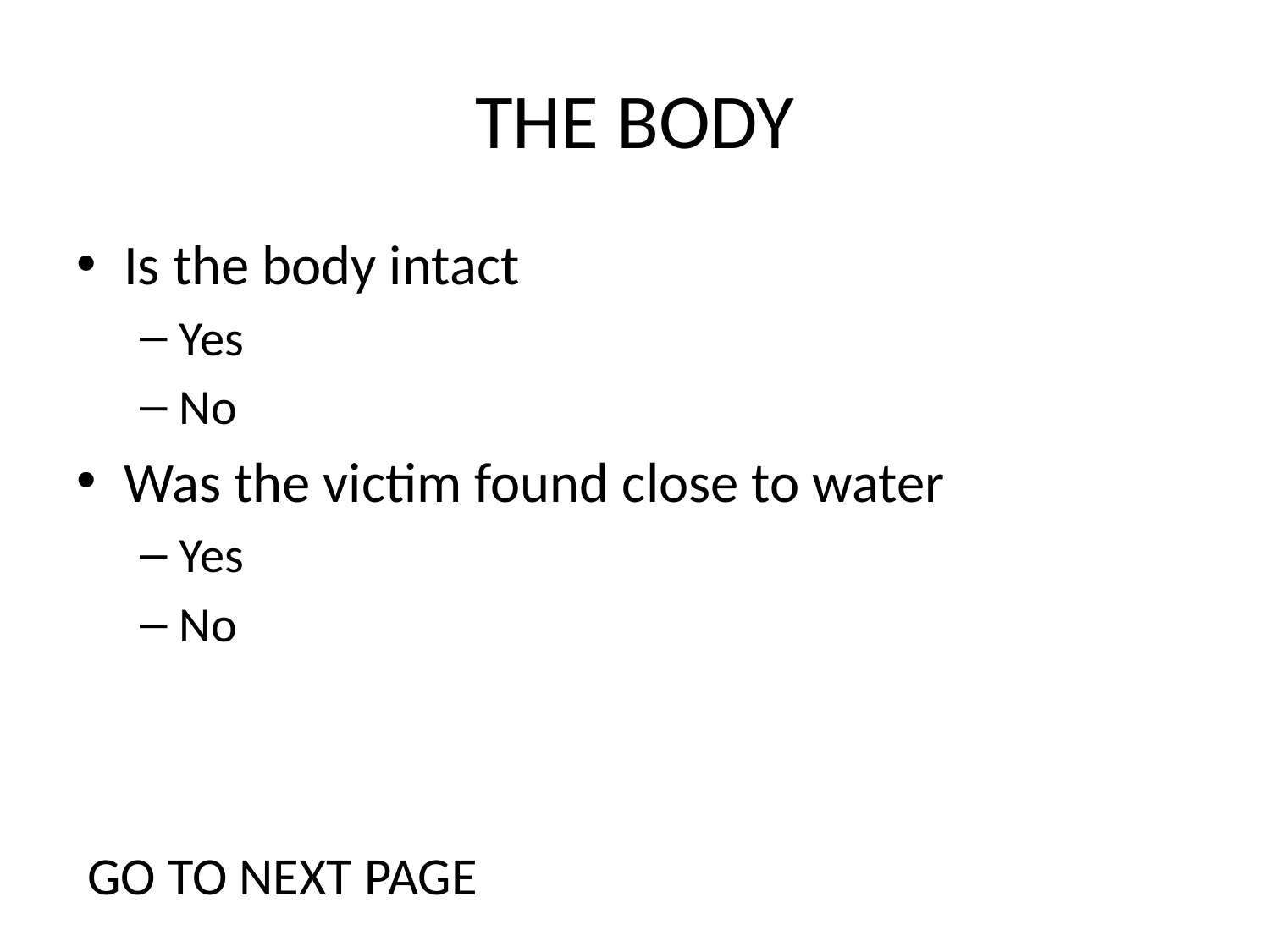

# THE BODY
Is the body intact
Yes
No
Was the victim found close to water
Yes
No
GO TO NEXT PAGE